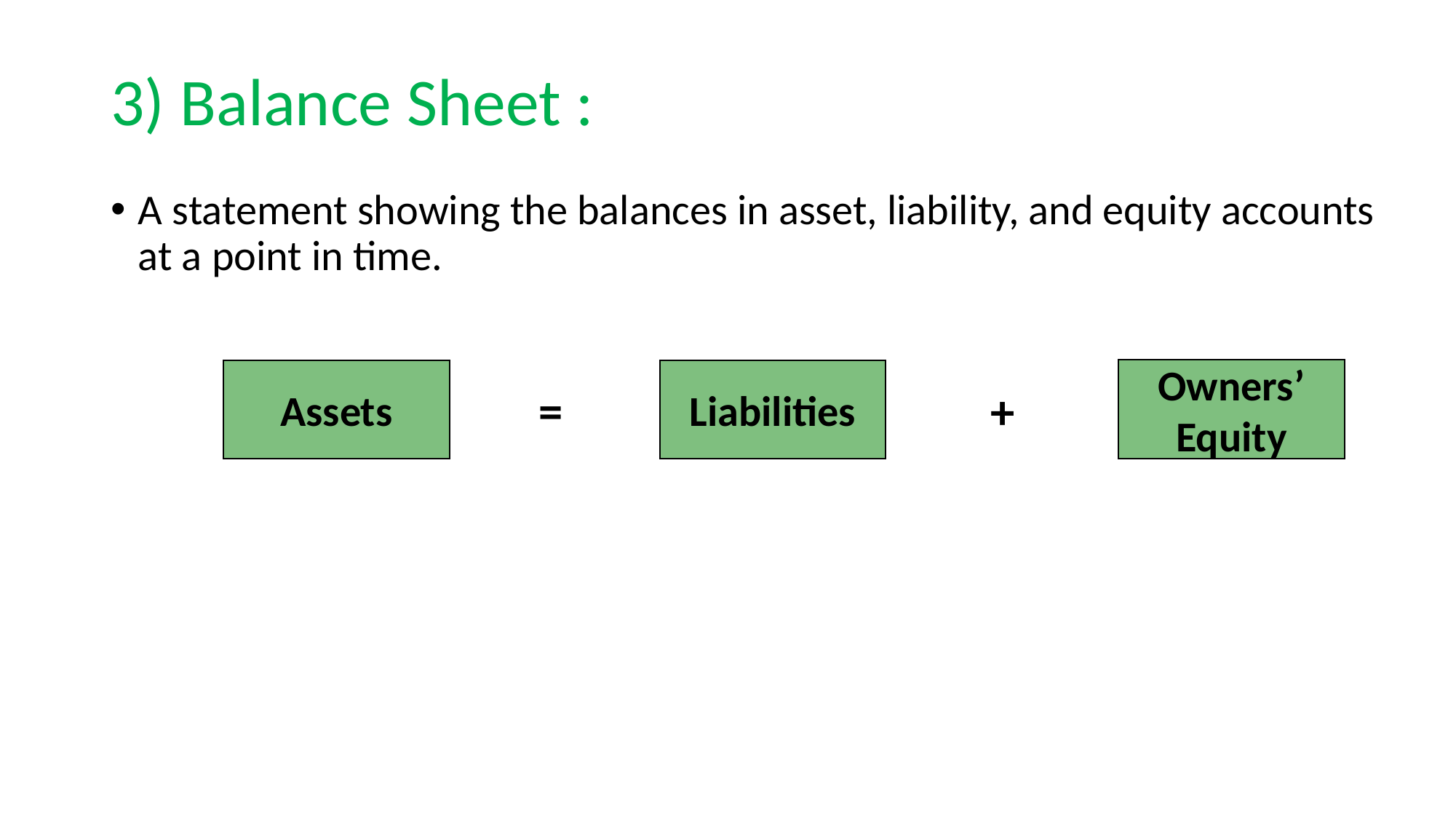

# 3) Balance Sheet :
A statement showing the balances in asset, liability, and equity accounts at a point in time.

Owners’
Equity
Assets
Liabilities
=
+